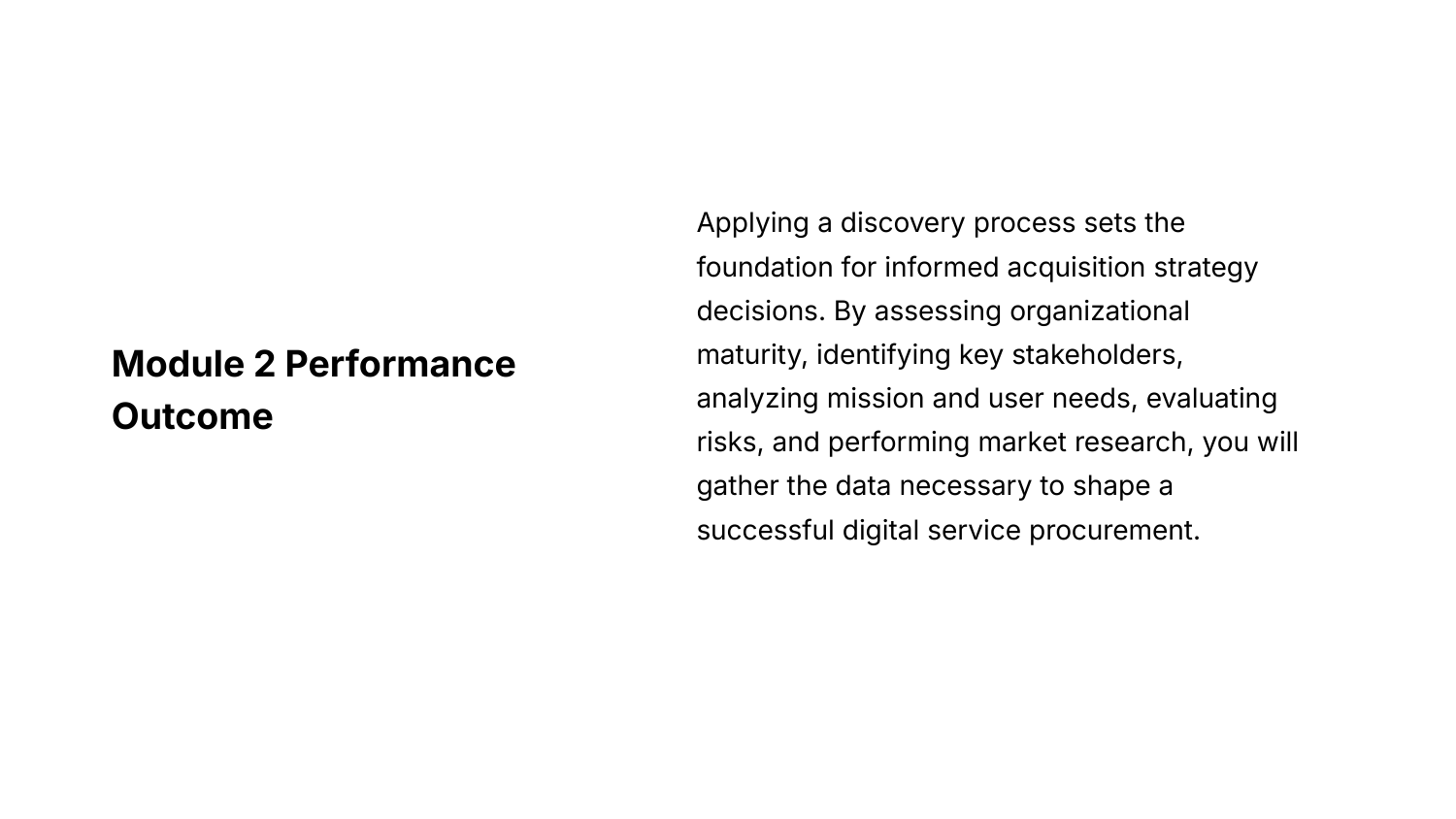

Applying a discovery process sets the foundation for informed acquisition strategy decisions. By assessing organizational maturity, identifying key stakeholders, analyzing mission and user needs, evaluating risks, and performing market research, you will gather the data necessary to shape a successful digital service procurement.

Module 2 Performance Outcome